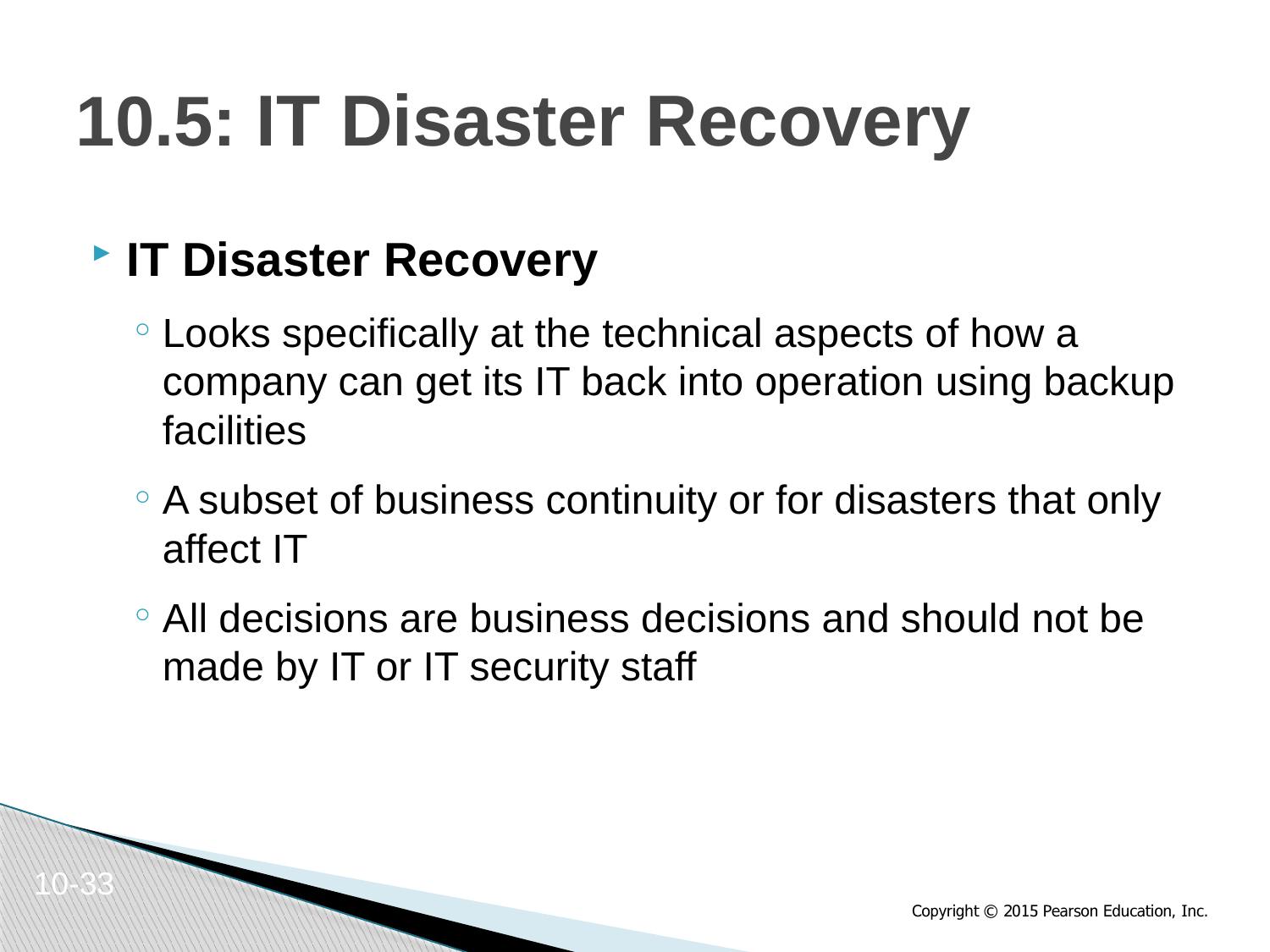

# 10.5: IT Disaster Recovery
IT Disaster Recovery
Looks specifically at the technical aspects of how a company can get its IT back into operation using backup facilities
A subset of business continuity or for disasters that only affect IT
All decisions are business decisions and should not be made by IT or IT security staff
10-33